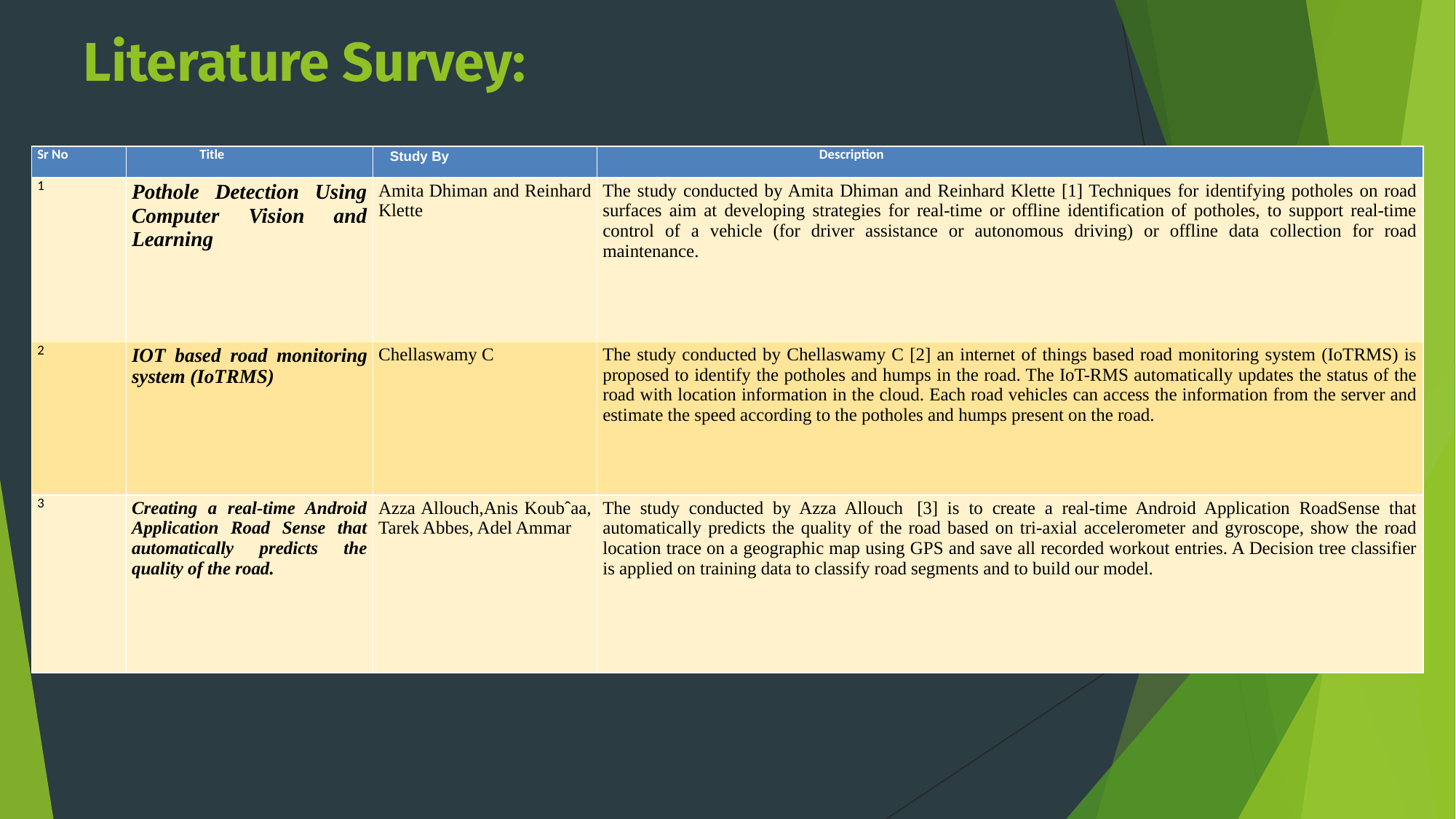

# Literature Survey:
| Sr No | Title | Study By | Description |
| --- | --- | --- | --- |
| 1 | Pothole Detection Using Computer Vision and Learning | Amita Dhiman and Reinhard Klette | The study conducted by Amita Dhiman and Reinhard Klette [1] Techniques for identifying potholes on road surfaces aim at developing strategies for real-time or offline identification of potholes, to support real-time control of a vehicle (for driver assistance or autonomous driving) or offline data collection for road maintenance. |
| 2 | IOT based road monitoring system (IoTRMS) | Chellaswamy C | The study conducted by Chellaswamy C [2] an internet of things based road monitoring system (IoTRMS) is proposed to identify the potholes and humps in the road. The IoT-RMS automatically updates the status of the road with location information in the cloud. Each road vehicles can access the information from the server and estimate the speed according to the potholes and humps present on the road. |
| 3 | Creating a real-time Android Application Road Sense that automatically predicts the quality of the road. | Azza Allouch,Anis Koubˆaa, Tarek Abbes, Adel Ammar | The study conducted by Azza Allouch  [3] is to create a real-time Android Application RoadSense that automatically predicts the quality of the road based on tri-axial accelerometer and gyroscope, show the road location trace on a geographic map using GPS and save all recorded workout entries. A Decision tree classifier is applied on training data to classify road segments and to build our model. |